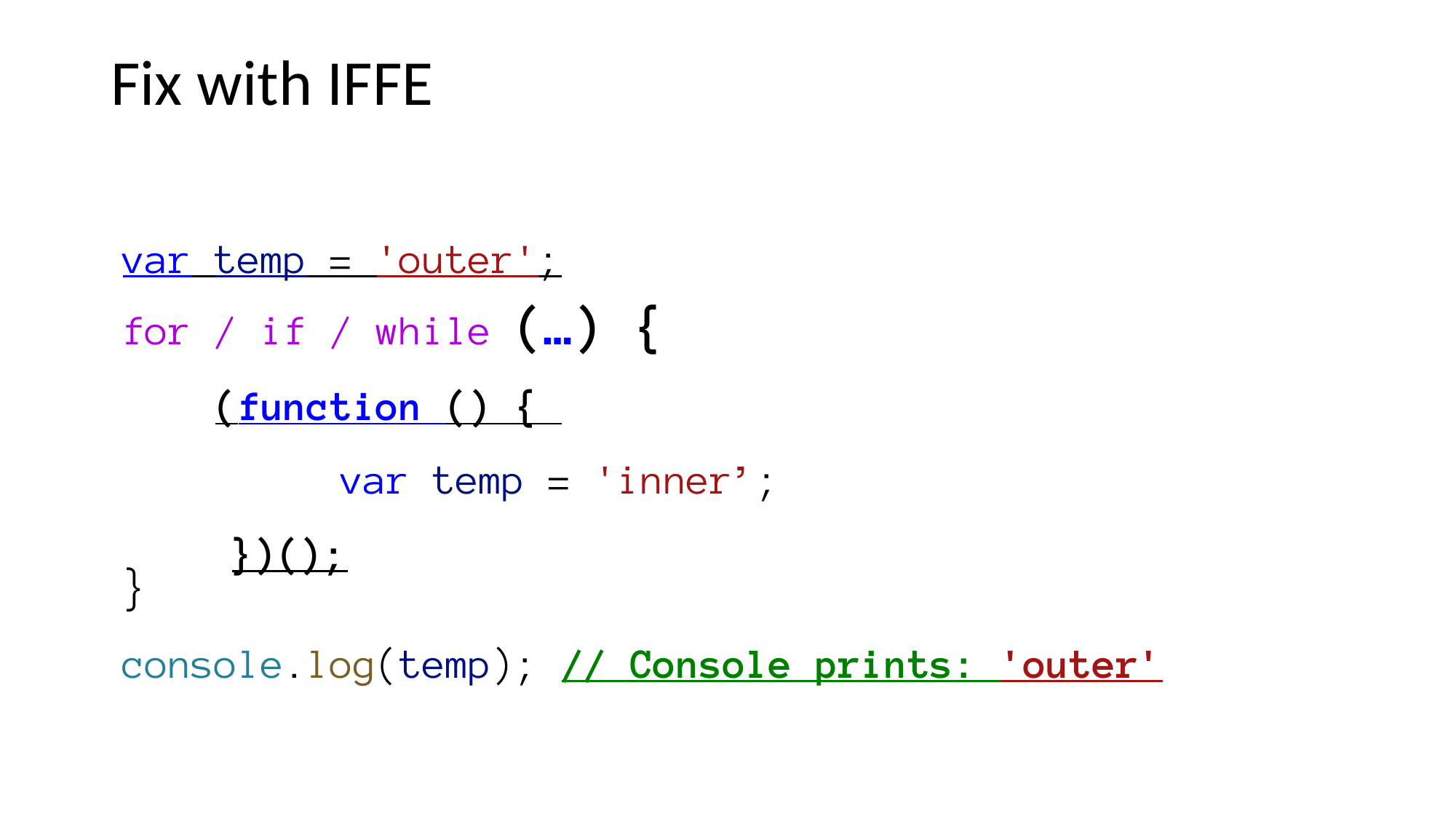

# Fix with IFFE

var temp = 'outer';

for / if / while (…) {

    (function () {

		var temp = 'inner’;

	})();
}

console.log(temp); // Console prints: 'outer'